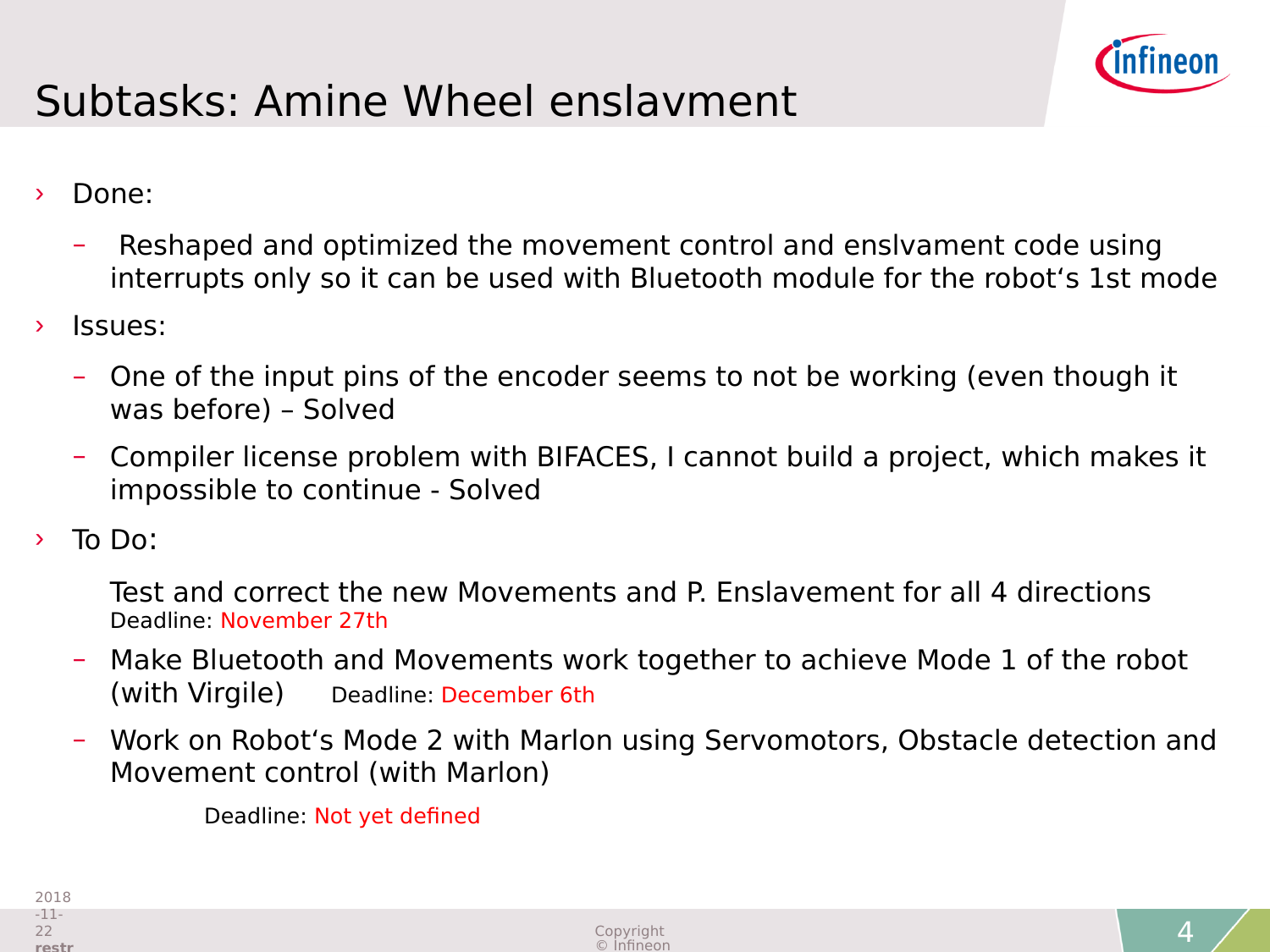

# Subtasks: Amine Wheel enslavment
Done:
 Reshaped and optimized the movement control and enslvament code using interrupts only so it can be used with Bluetooth module for the robot‘s 1st mode
Issues:
One of the input pins of the encoder seems to not be working (even though it was before) – Solved
Compiler license problem with BIFACES, I cannot build a project, which makes it impossible to continue - Solved
To Do:
Test and correct the new Movements and P. Enslavement for all 4 directions			Deadline: November 27th
Make Bluetooth and Movements work together to achieve Mode 1 of the robot (with Virgile)		Deadline: December 6th
Work on Robot‘s Mode 2 with Marlon using Servomotors, Obstacle detection and Movement control (with Marlon)
				Deadline: Not yet defined

2018-11-22   restricted
Copyright © Infineon Technologies AG 2018. All rights reserved.
4